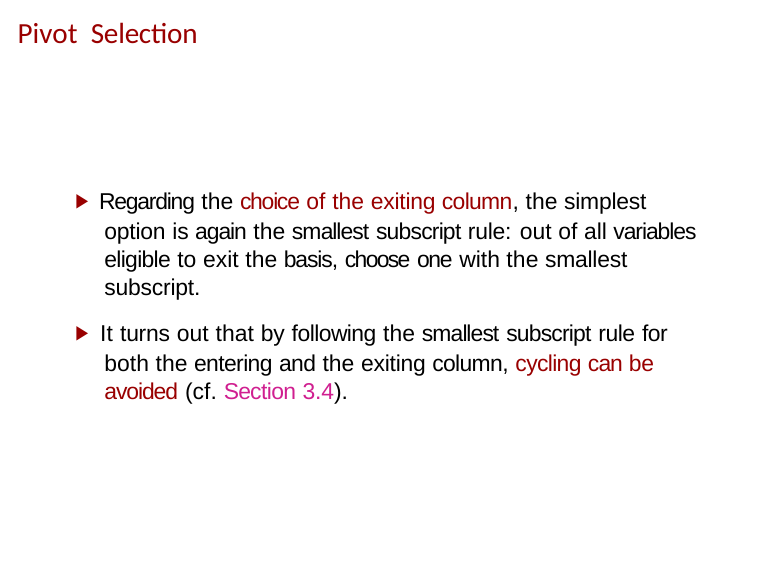

# Pivot Selection
▶ Regarding the choice of the exiting column, the simplest option is again the smallest subscript rule: out of all variables eligible to exit the basis, choose one with the smallest subscript.
▶ It turns out that by following the smallest subscript rule for both the entering and the exiting column, cycling can be avoided (cf. Section 3.4).